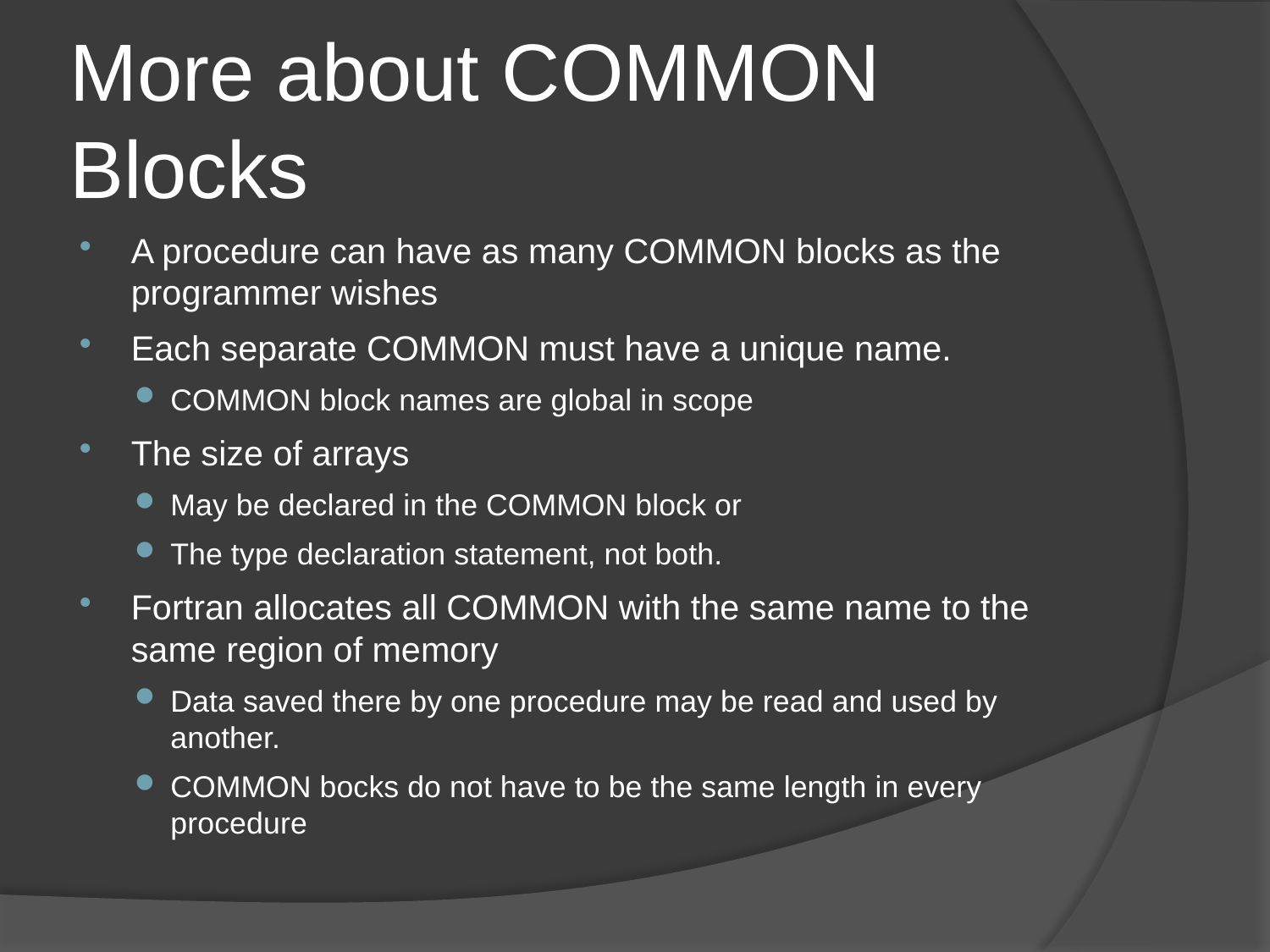

# More about COMMON Blocks
A procedure can have as many COMMON blocks as the programmer wishes
Each separate COMMON must have a unique name.
COMMON block names are global in scope
The size of arrays
May be declared in the COMMON block or
The type declaration statement, not both.
Fortran allocates all COMMON with the same name to the same region of memory
Data saved there by one procedure may be read and used by another.
COMMON bocks do not have to be the same length in every  procedure